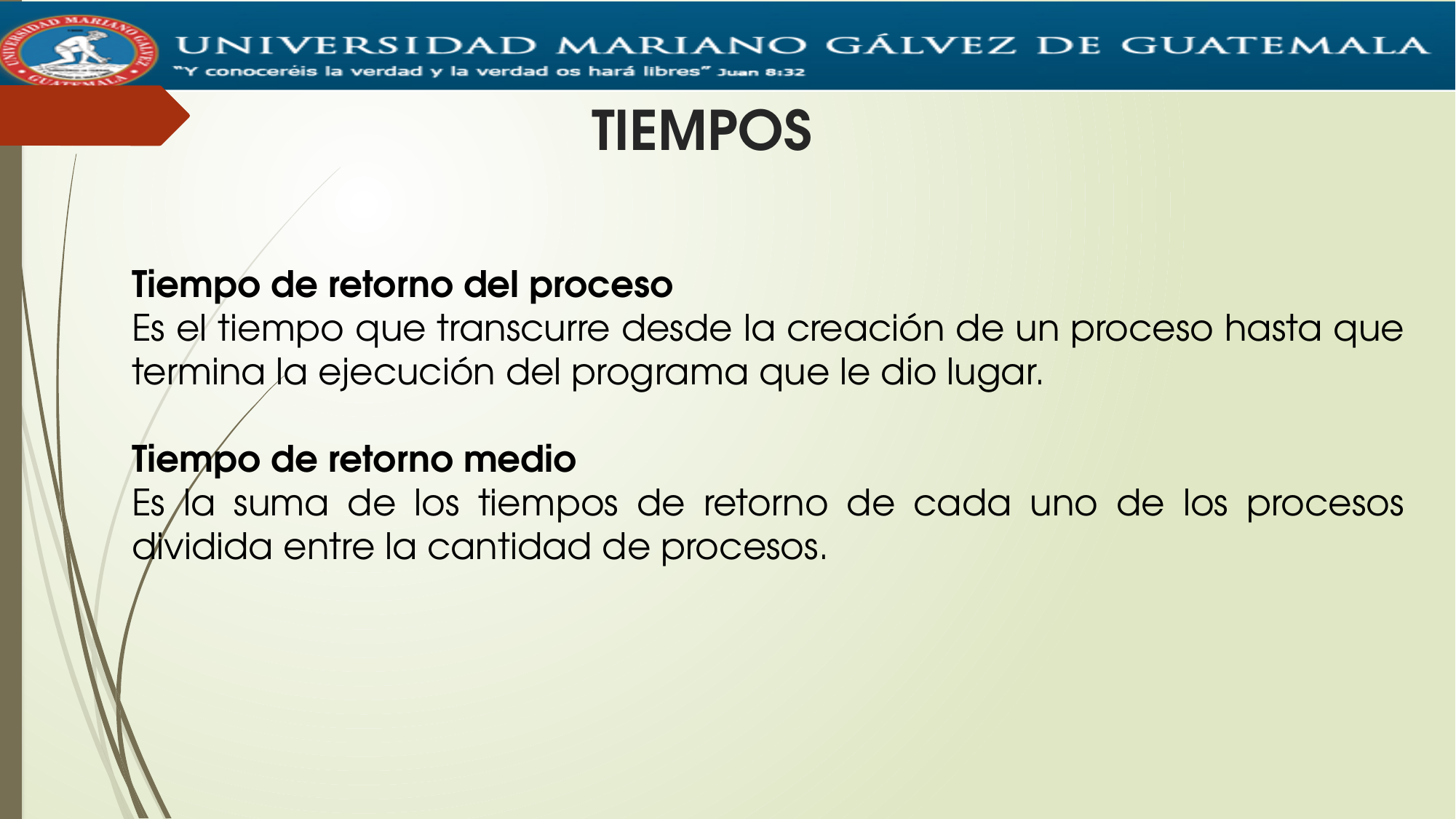

# TIEMPOS
Tiempo de retorno del proceso
Es el tiempo que transcurre desde la creación de un proceso hasta que termina la ejecución del programa que le dio lugar.

Tiempo de retorno medio
Es la suma de los tiempos de retorno de cada uno de los procesos dividida entre la cantidad de procesos.